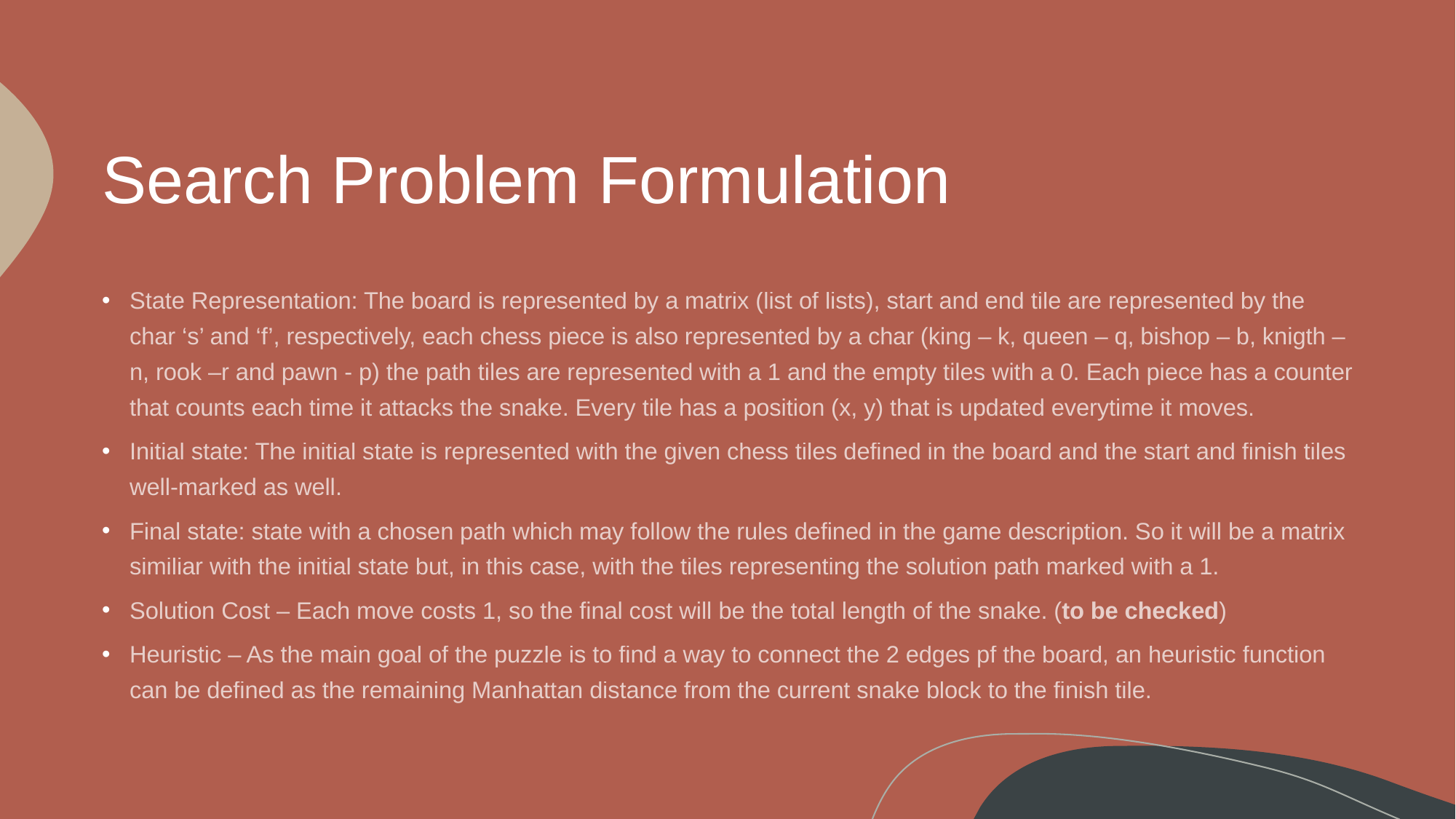

# Search Problem Formulation
State Representation: The board is represented by a matrix (list of lists), start and end tile are represented by the char ‘s’ and ‘f’, respectively, each chess piece is also represented by a char (king – k, queen – q, bishop – b, knigth – n, rook –r and pawn - p) the path tiles are represented with a 1 and the empty tiles with a 0. Each piece has a counter that counts each time it attacks the snake. Every tile has a position (x, y) that is updated everytime it moves.
Initial state: The initial state is represented with the given chess tiles defined in the board and the start and finish tiles well-marked as well.
Final state: state with a chosen path which may follow the rules defined in the game description. So it will be a matrix similiar with the initial state but, in this case, with the tiles representing the solution path marked with a 1.
Solution Cost – Each move costs 1, so the final cost will be the total length of the snake. (to be checked)
Heuristic – As the main goal of the puzzle is to find a way to connect the 2 edges pf the board, an heuristic function can be defined as the remaining Manhattan distance from the current snake block to the finish tile.